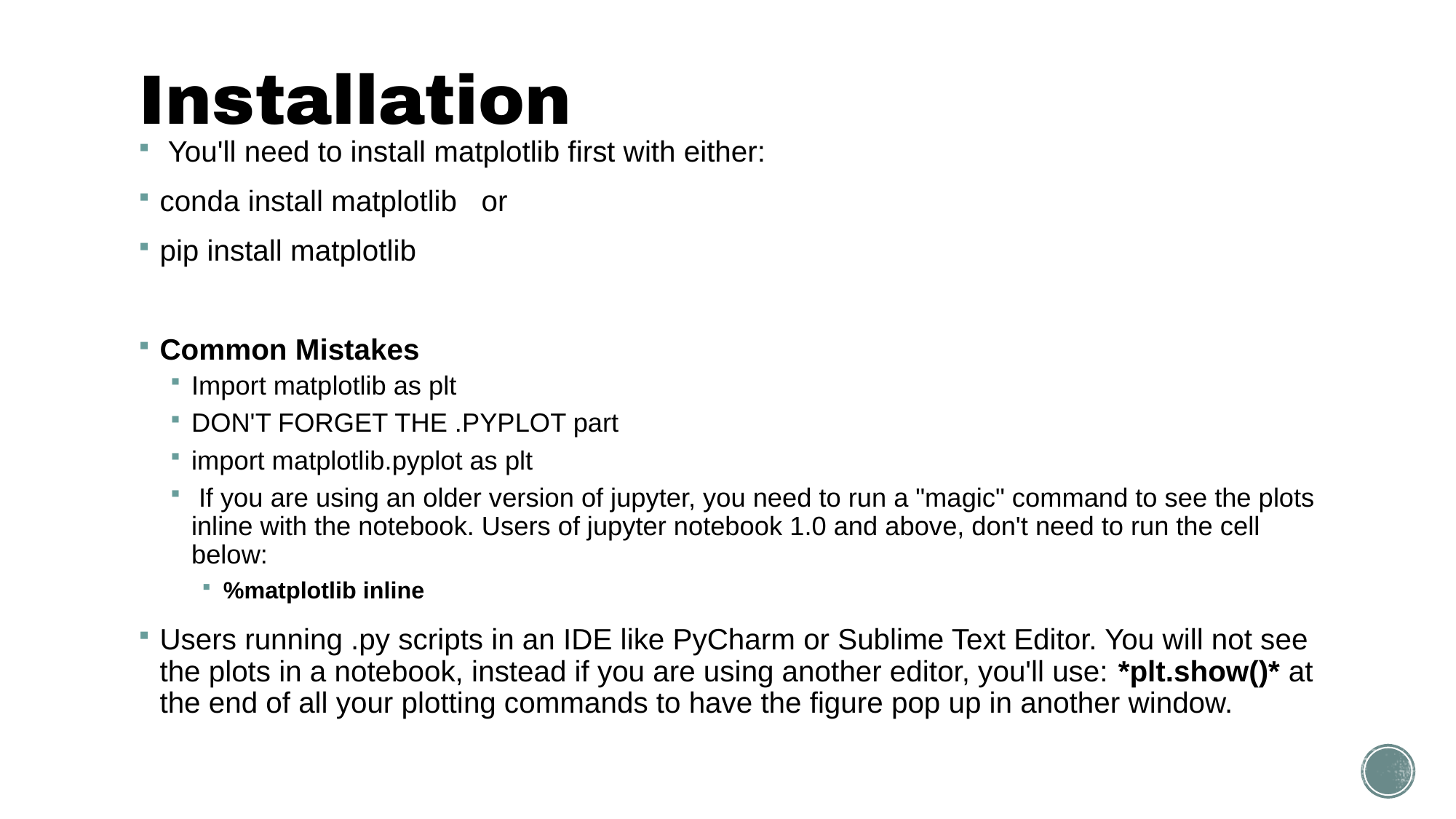

# Installation
 You'll need to install matplotlib first with either:
conda install matplotlib   or
pip install matplotlib

Common Mistakes
Import matplotlib as plt
DON'T FORGET THE .PYPLOT part
import matplotlib.pyplot as plt
 If you are using an older version of jupyter, you need to run a "magic" command to see the plots inline with the notebook. Users of jupyter notebook 1.0 and above, don't need to run the cell below:
%matplotlib inline
Users running .py scripts in an IDE like PyCharm or Sublime Text Editor. You will not see the plots in a notebook, instead if you are using another editor, you'll use: *plt.show()* at the end of all your plotting commands to have the figure pop up in another window.